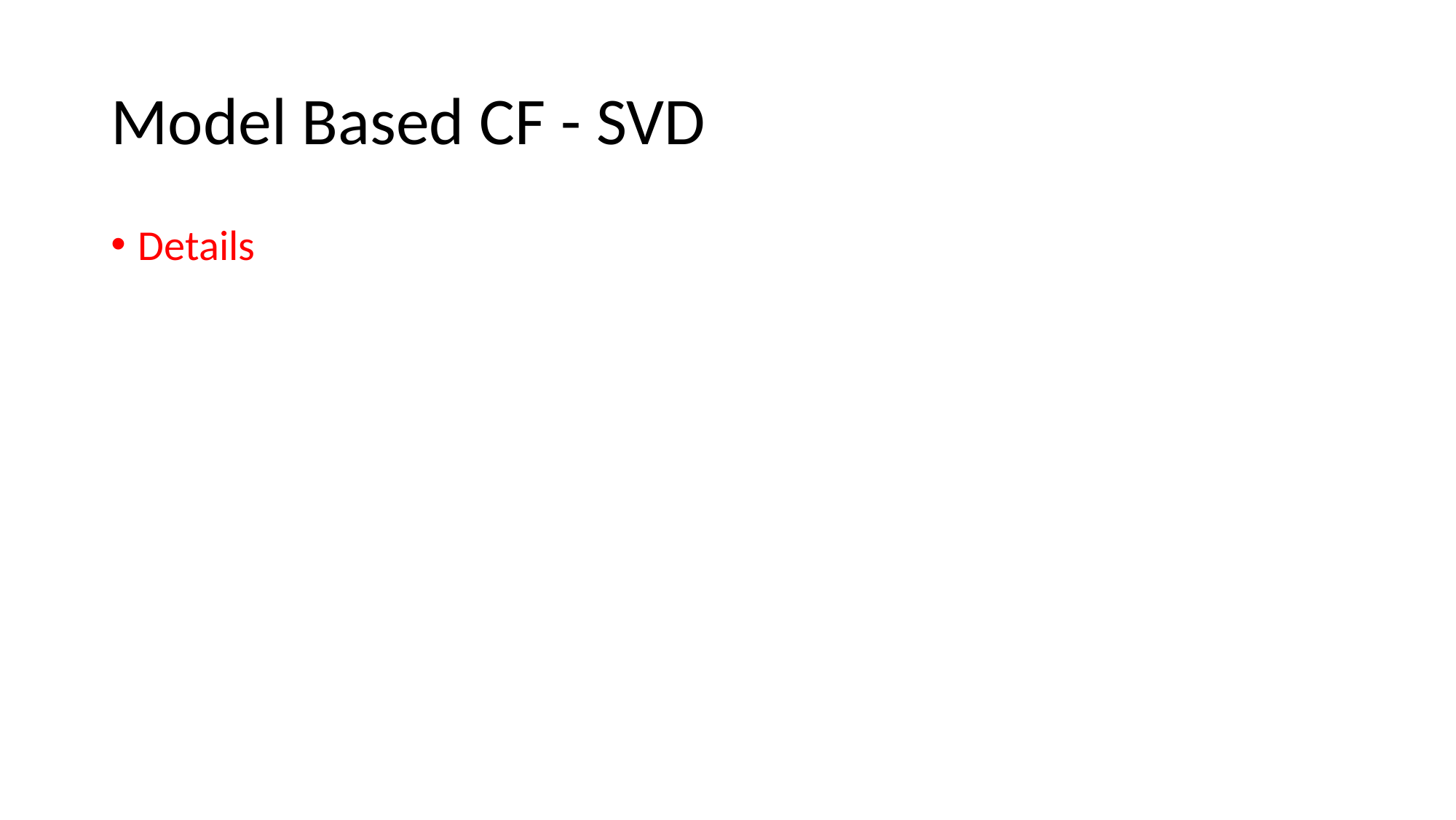

# Model Based CF - SVD
Details